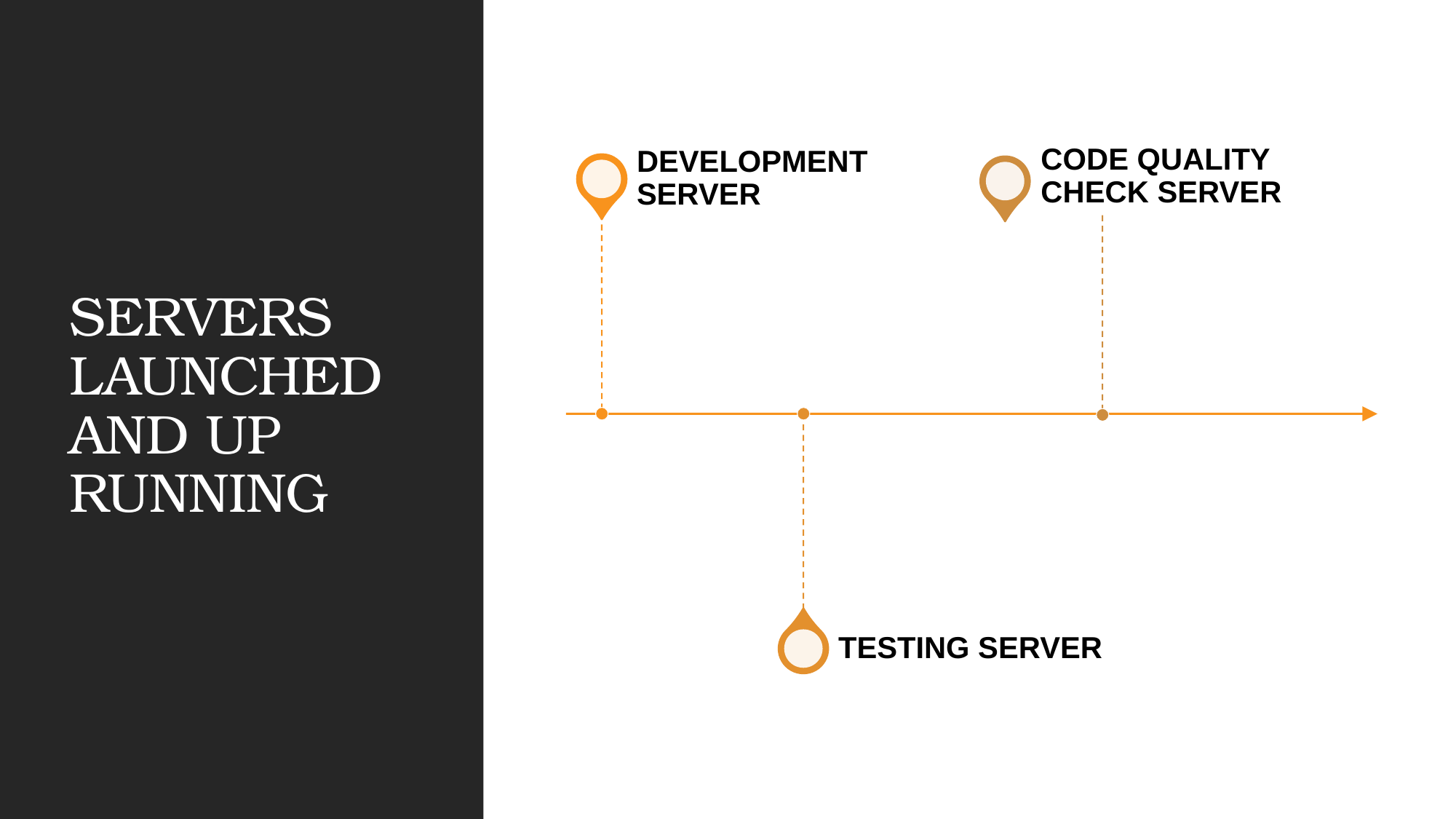

# SERVERS LAUNCHED AND UP RUNNING

DEVELOPMENT SERVER

TESTING SERVER

CODE QUALITY CHECK SERVER